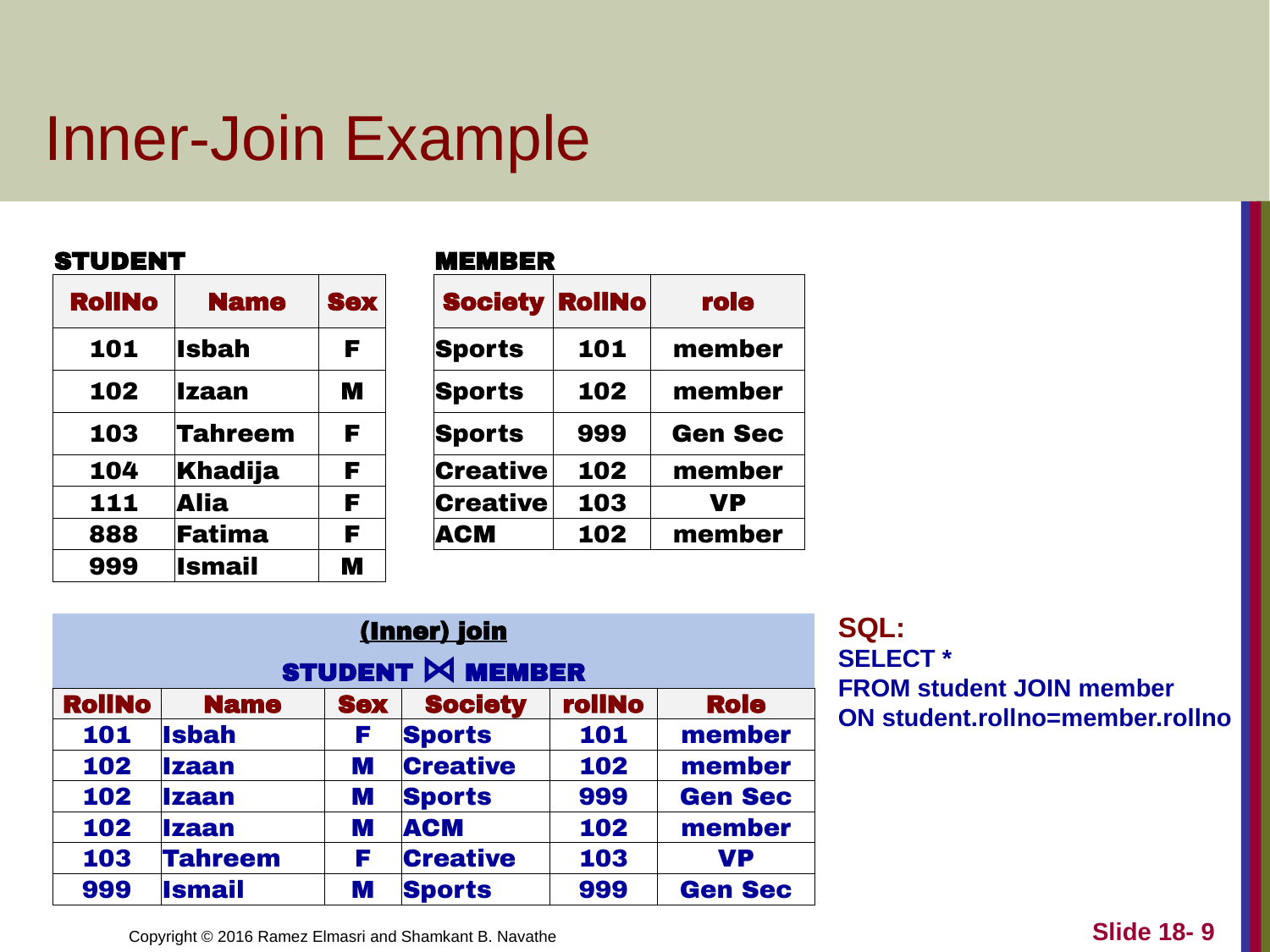

# Inner-Join Example
| STUDENT |  |  |  | MEMBER |  |  |  |  |  |  |
| --- | --- | --- | --- | --- | --- | --- | --- | --- | --- | --- |
| RollNo | Name | Sex |  | Society | RollNo | role |  |  |  |  |
| 101 | Isbah | F |  | Sports | 101 | member |  |  |  |  |
| 102 | Izaan | M |  | Sports | 102 | member |  |  |  |  |
| 103 | Tahreem | F |  | Sports | 999 | Gen Sec |  |  |  |  |
| 104 | Khadija | F |  | Creative | 102 | member |  |  |  |  |
| 111 | Alia | F |  | Creative | 103 | VP |  |  |  |  |
| 888 | Fatima | F |  | ACM | 102 | member |  |  |  |  |
| 999 | Ismail | M |  |  |  |  |  |  |  |  |
SQL:
SELECT *
FROM student JOIN member
ON student.rollno=member.rollno
| (Inner) join |  |  |  |  |  |
| --- | --- | --- | --- | --- | --- |
| STUDENT ⋈ MEMBER |  |  |  |  |  |
| RollNo | Name | Sex | Society | rollNo | Role |
| 101 | Isbah | F | Sports | 101 | member |
| 102 | Izaan | M | Creative | 102 | member |
| 102 | Izaan | M | Sports | 999 | Gen Sec |
| 102 | Izaan | M | ACM | 102 | member |
| 103 | Tahreem | F | Creative | 103 | VP |
| 999 | Ismail | M | Sports | 999 | Gen Sec |
Slide 18- 9